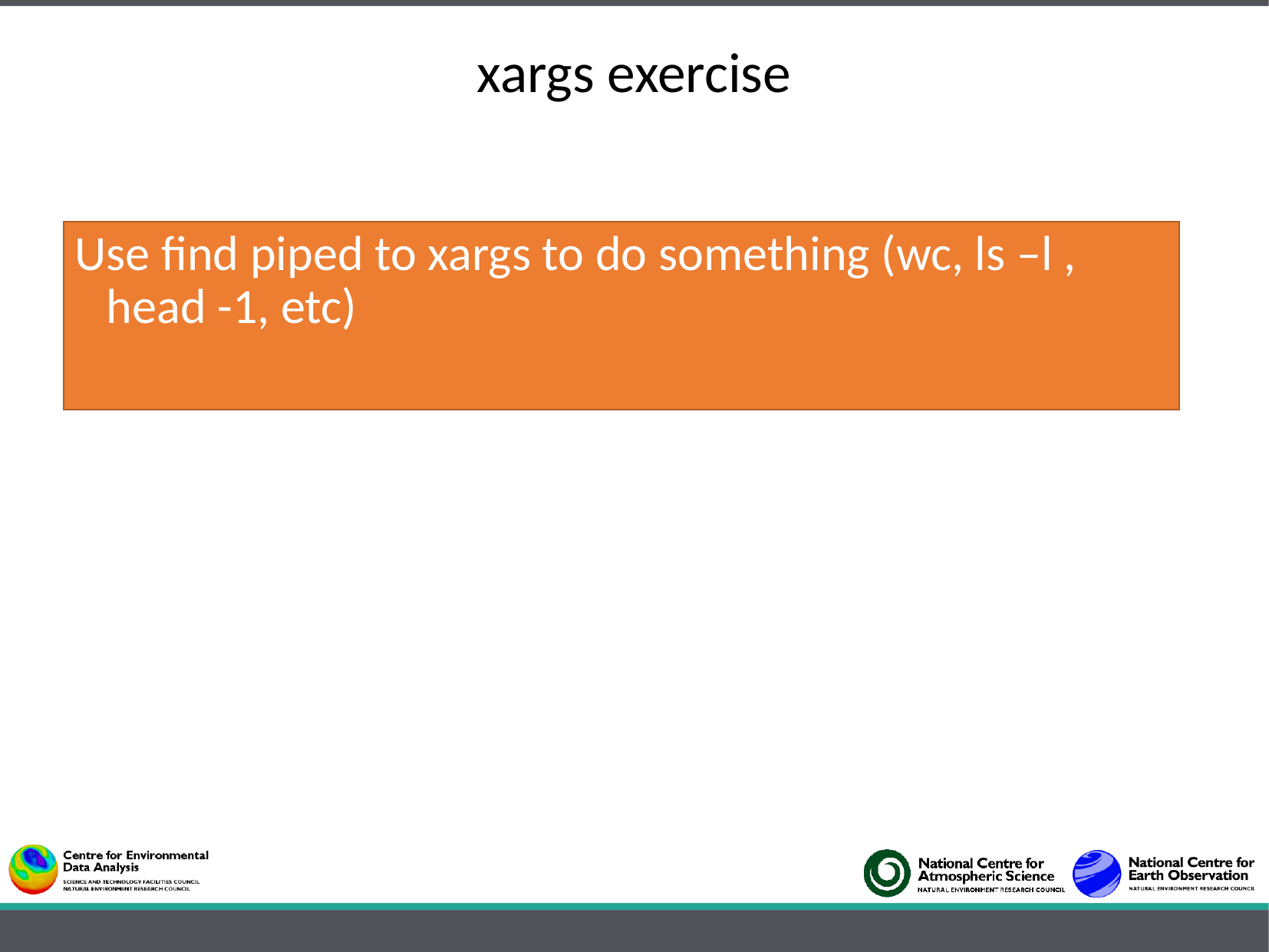

# xargs exercise
Use find piped to xargs to do something (wc, ls –l , head -1, etc)